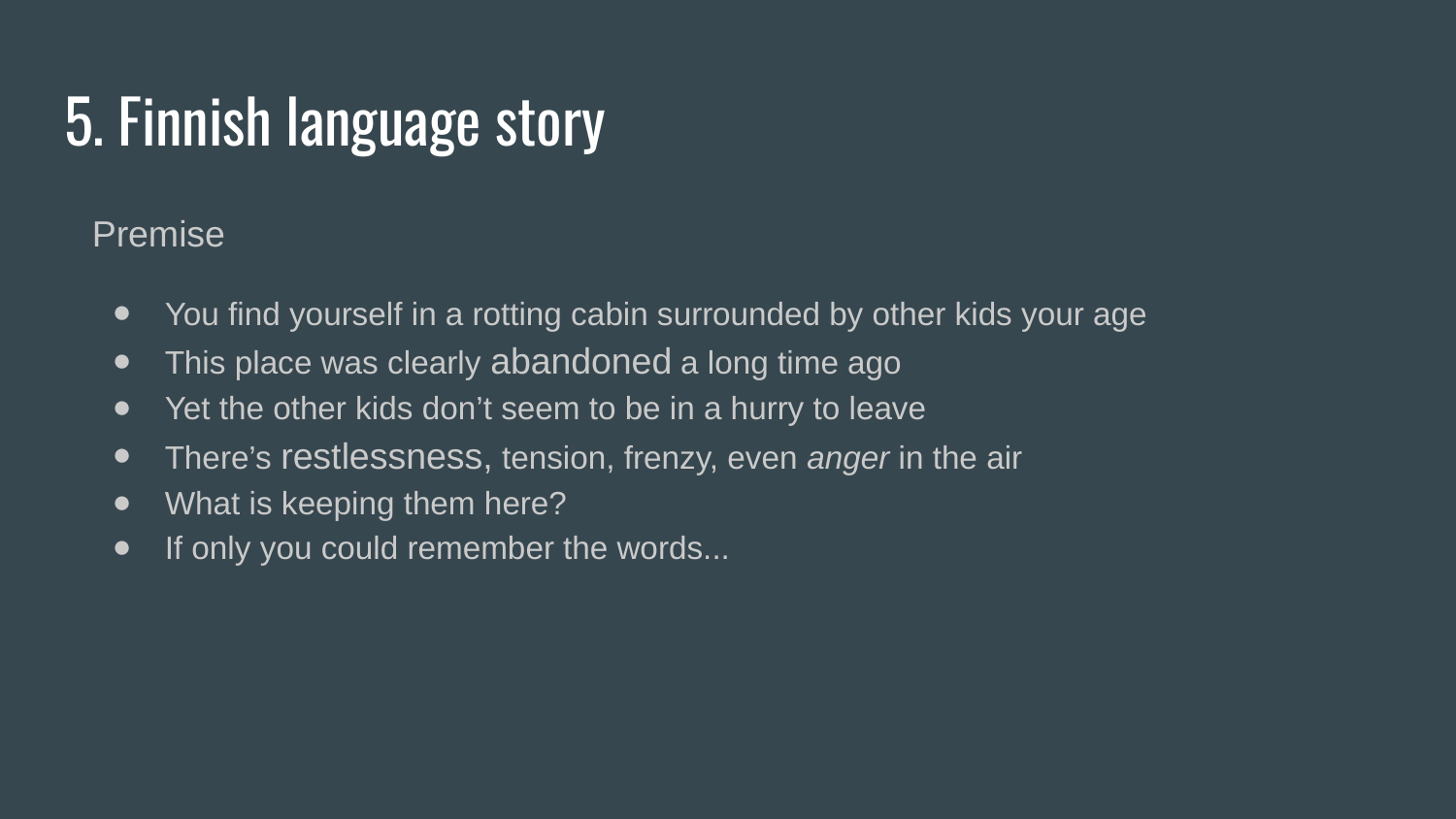

# 5. Finnish language story
Premise
You find yourself in a rotting cabin surrounded by other kids your age
This place was clearly abandoned a long time ago
Yet the other kids don’t seem to be in a hurry to leave
There’s restlessness, tension, frenzy, even anger in the air
What is keeping them here?
If only you could remember the words...